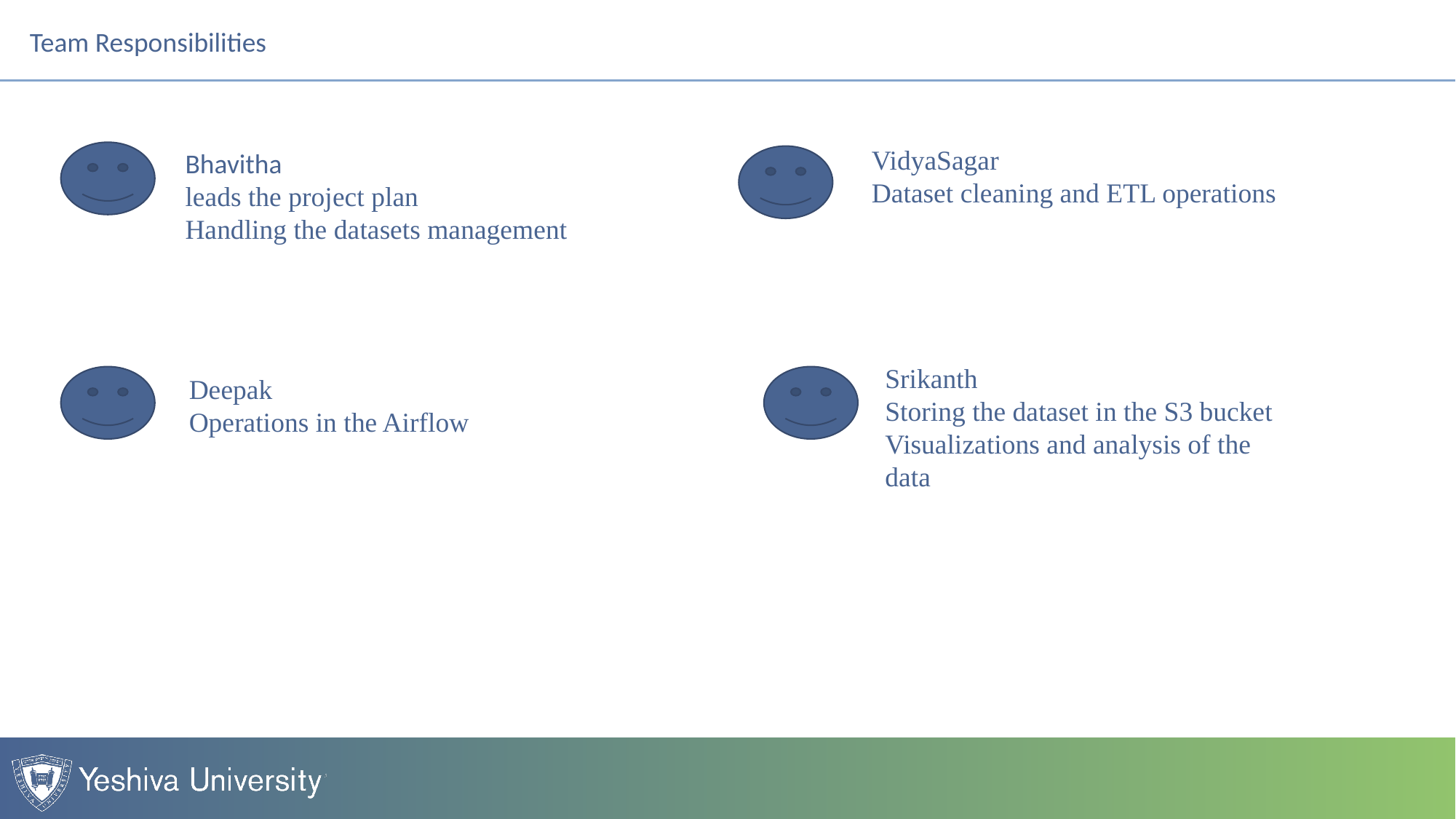

Team Responsibilities

VidyaSagar
Dataset cleaning and ETL operations
Bhavitha
leads the project plan
Handling the datasets management

Srikanth
Storing the dataset in the S3 bucket
Visualizations and analysis of the data

Deepak
Operations in the Airflow